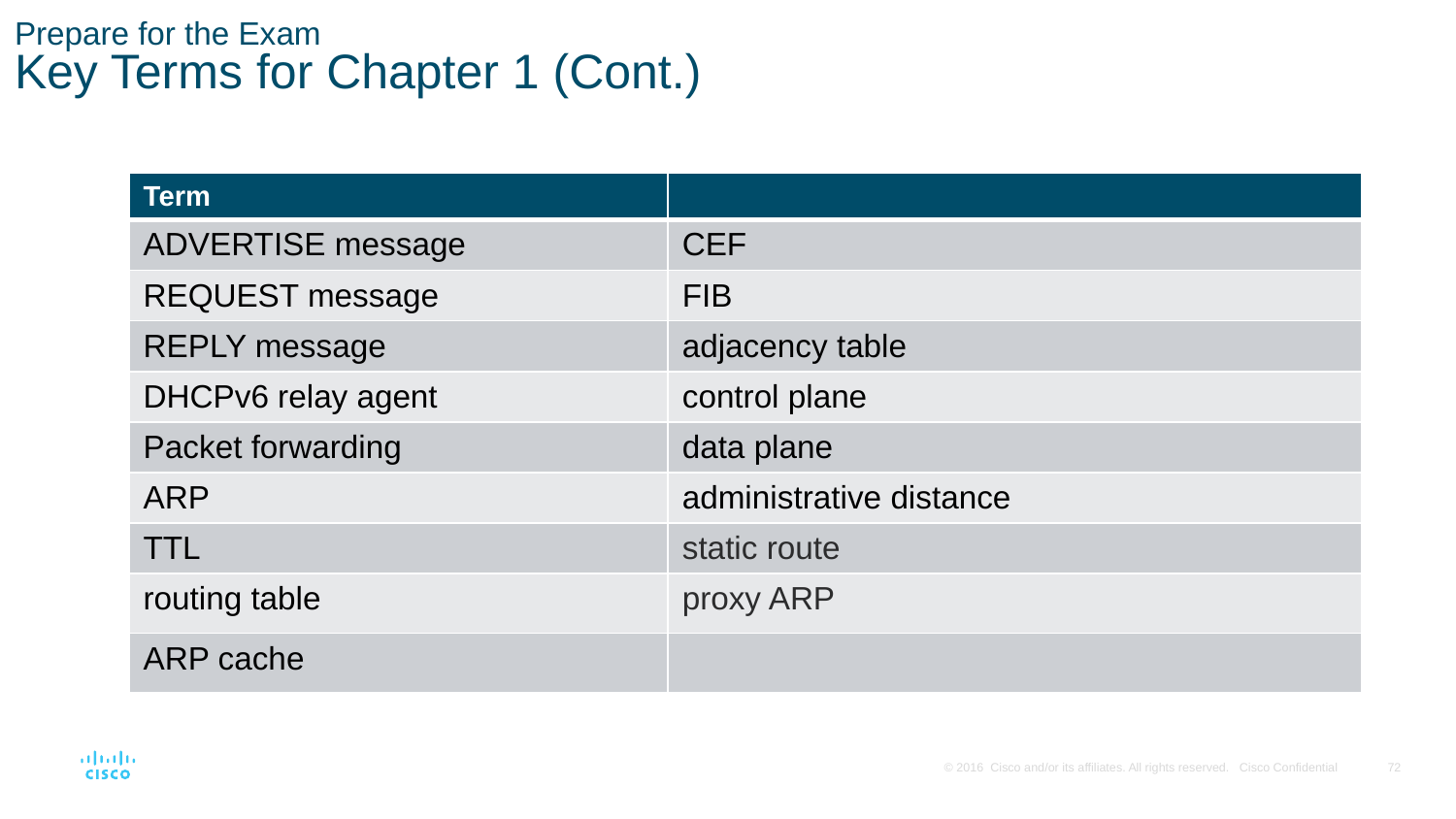

# Prepare for the Exam Key Terms for Chapter 1 (Cont.)
| Term |  |
| --- | --- |
| ADVERTISE message | CEF |
| REQUEST message | FIB |
| REPLY message | adjacency table |
| DHCPv6 relay agent | control plane |
| Packet forwarding | data plane |
| ARP | administrative distance |
| TTL | static route |
| routing table | proxy ARP |
| ARP cache |  |